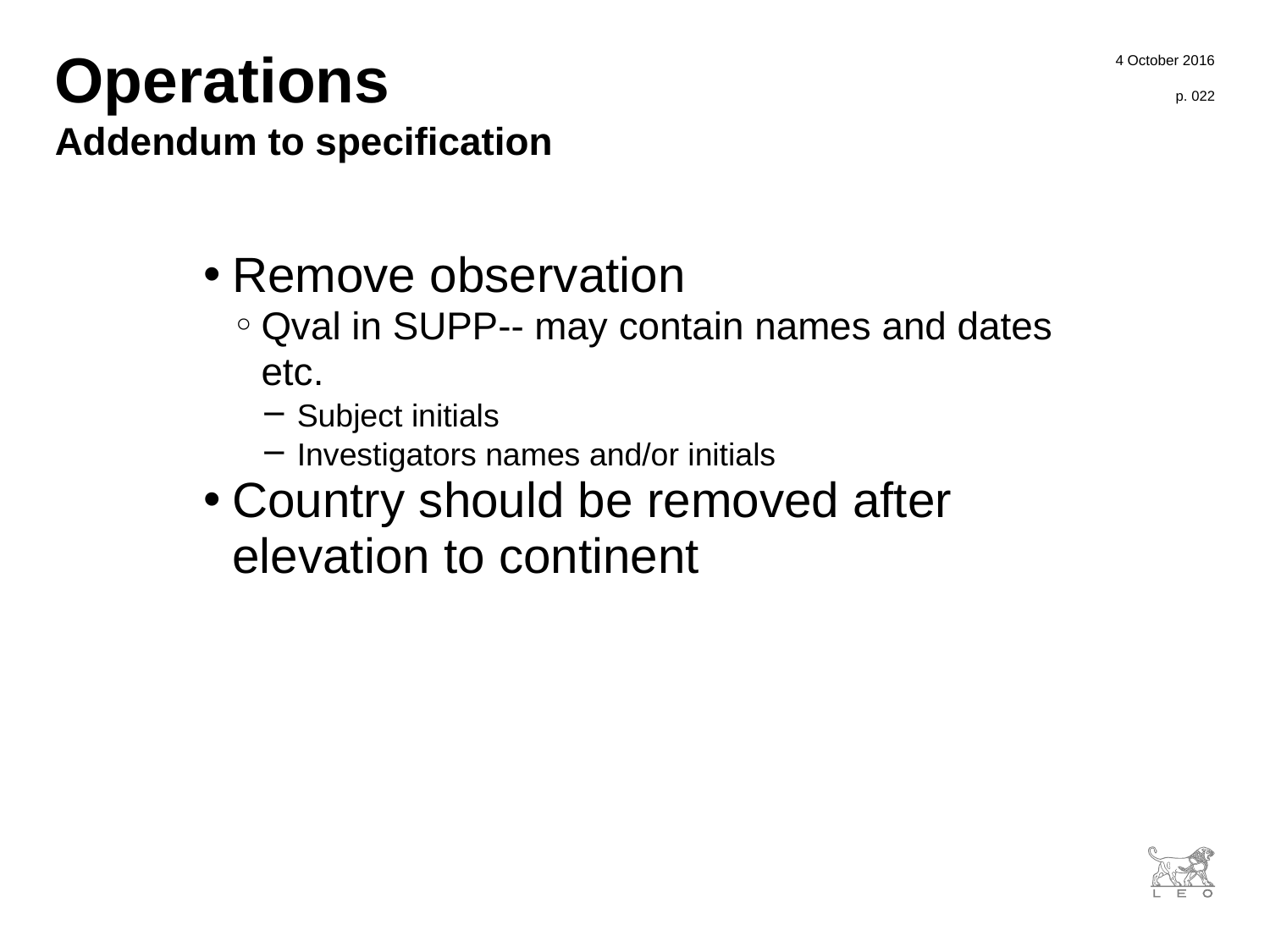

4 October 2016
# Operations
p. 022
Addendum to specification
Remove observation
Qval in SUPP-- may contain names and dates etc.
Subject initials
Investigators names and/or initials
Country should be removed after elevation to continent